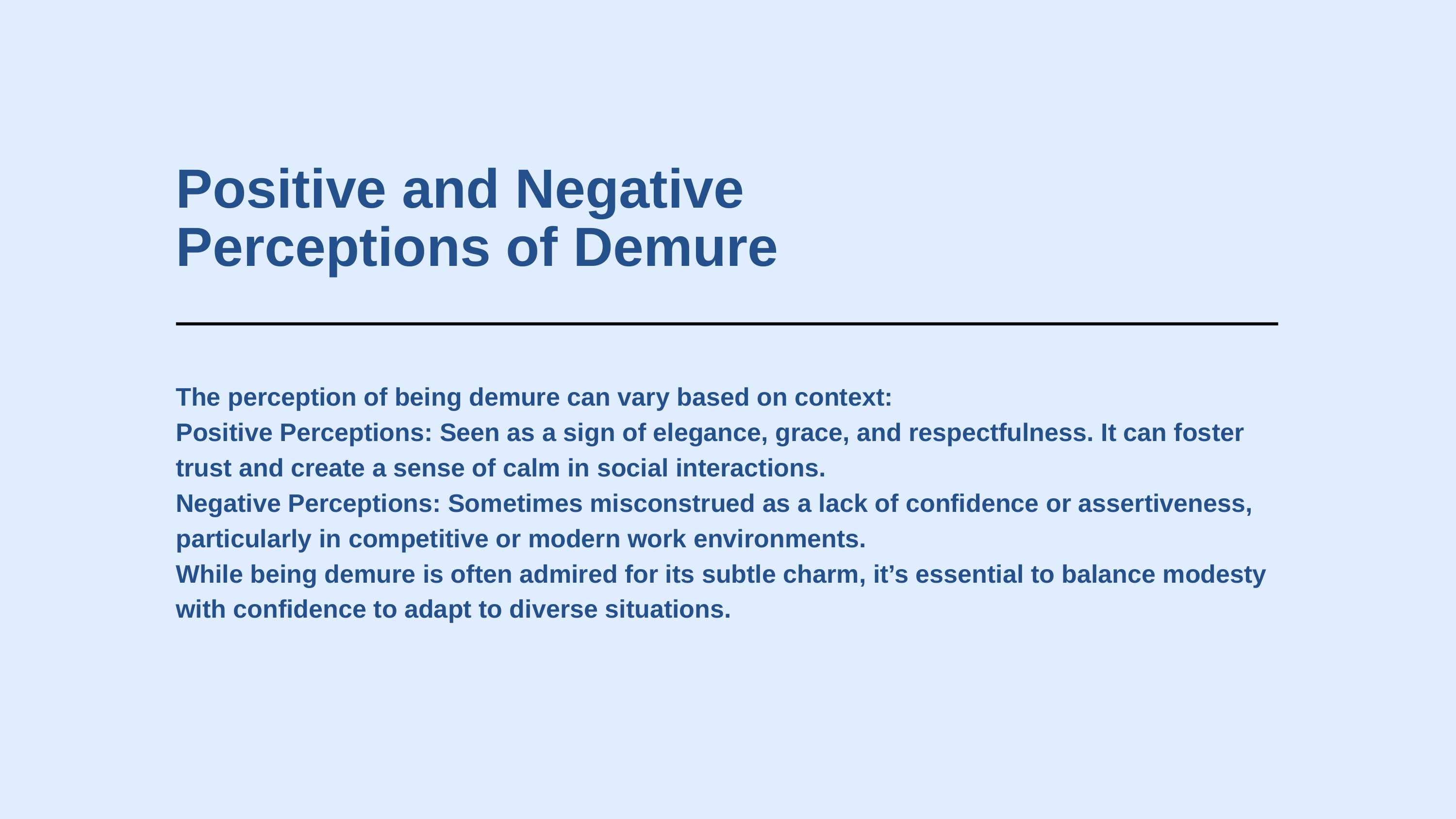

Positive and Negative Perceptions of Demure

The perception of being demure can vary based on context:
Positive Perceptions: Seen as a sign of elegance, grace, and respectfulness. It can foster trust and create a sense of calm in social interactions.
Negative Perceptions: Sometimes misconstrued as a lack of confidence or assertiveness, particularly in competitive or modern work environments.
While being demure is often admired for its subtle charm, it’s essential to balance modesty with confidence to adapt to diverse situations.